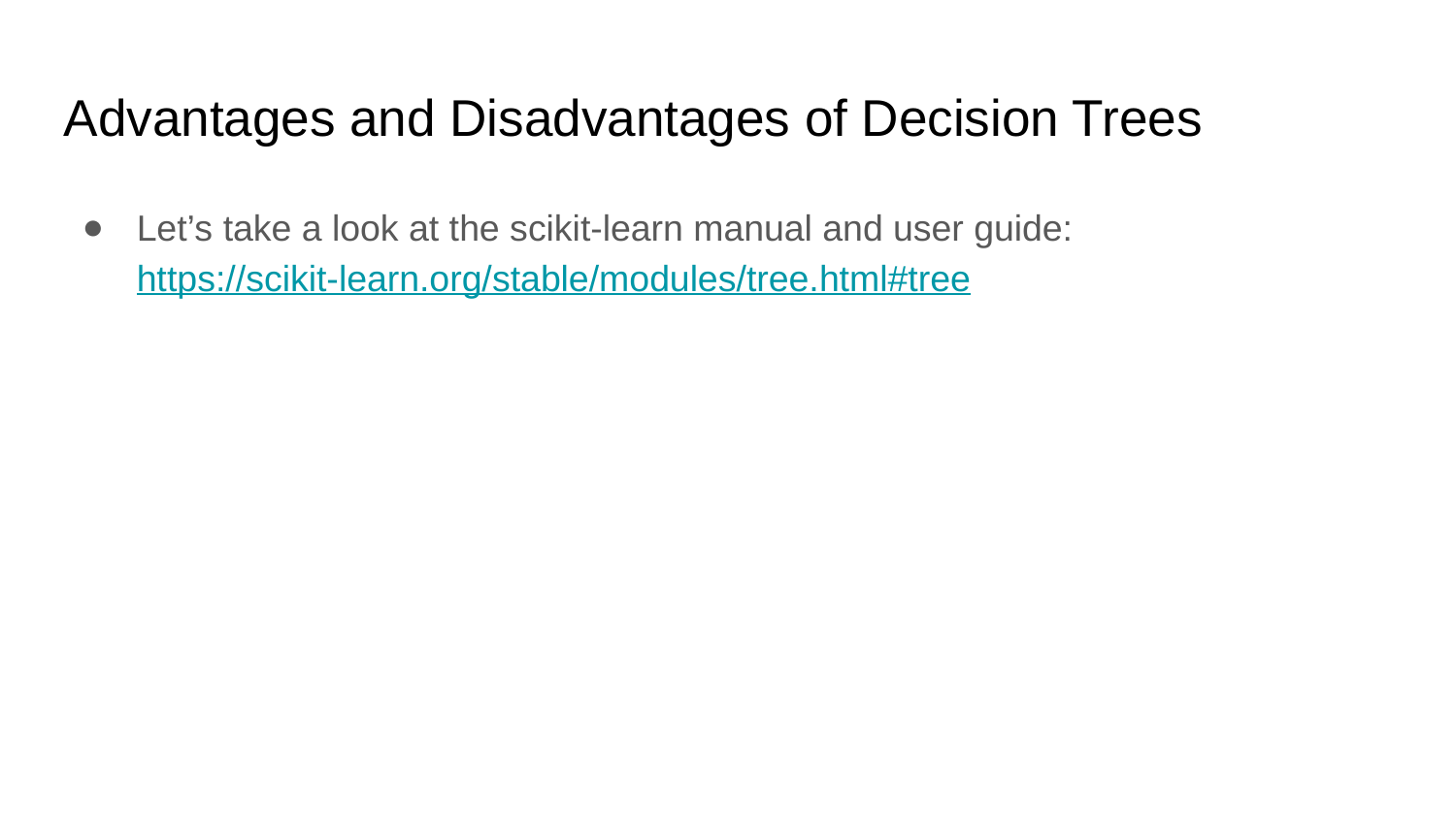

Advantages and Disadvantages of Decision Trees
Let’s take a look at the scikit-learn manual and user guide: https://scikit-learn.org/stable/modules/tree.html#tree